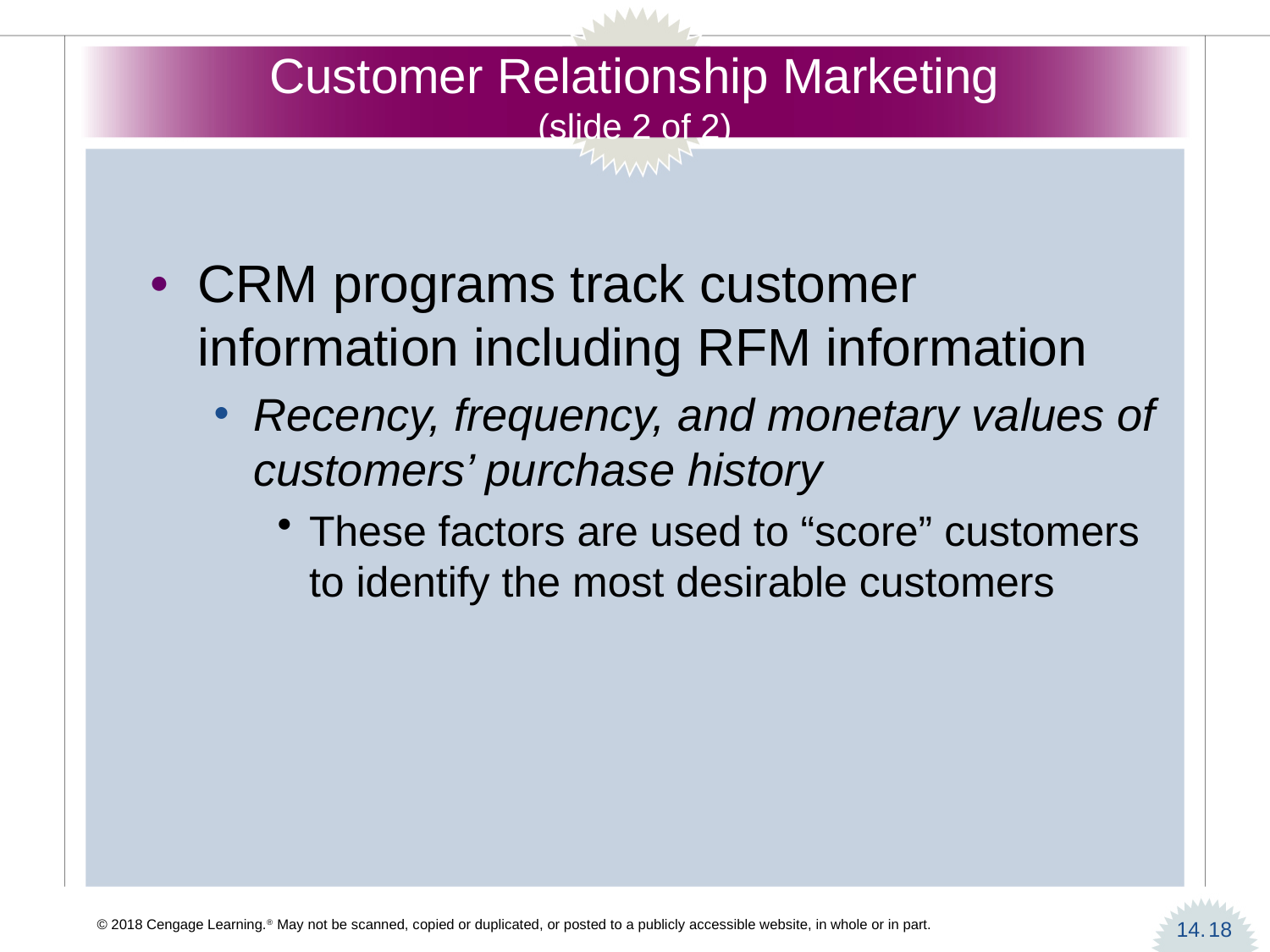

# Customer Relationship Marketing (slide 2 of 2)
CRM programs track customer information including RFM information
Recency, frequency, and monetary values of customers’ purchase history
These factors are used to “score” customers to identify the most desirable customers

18